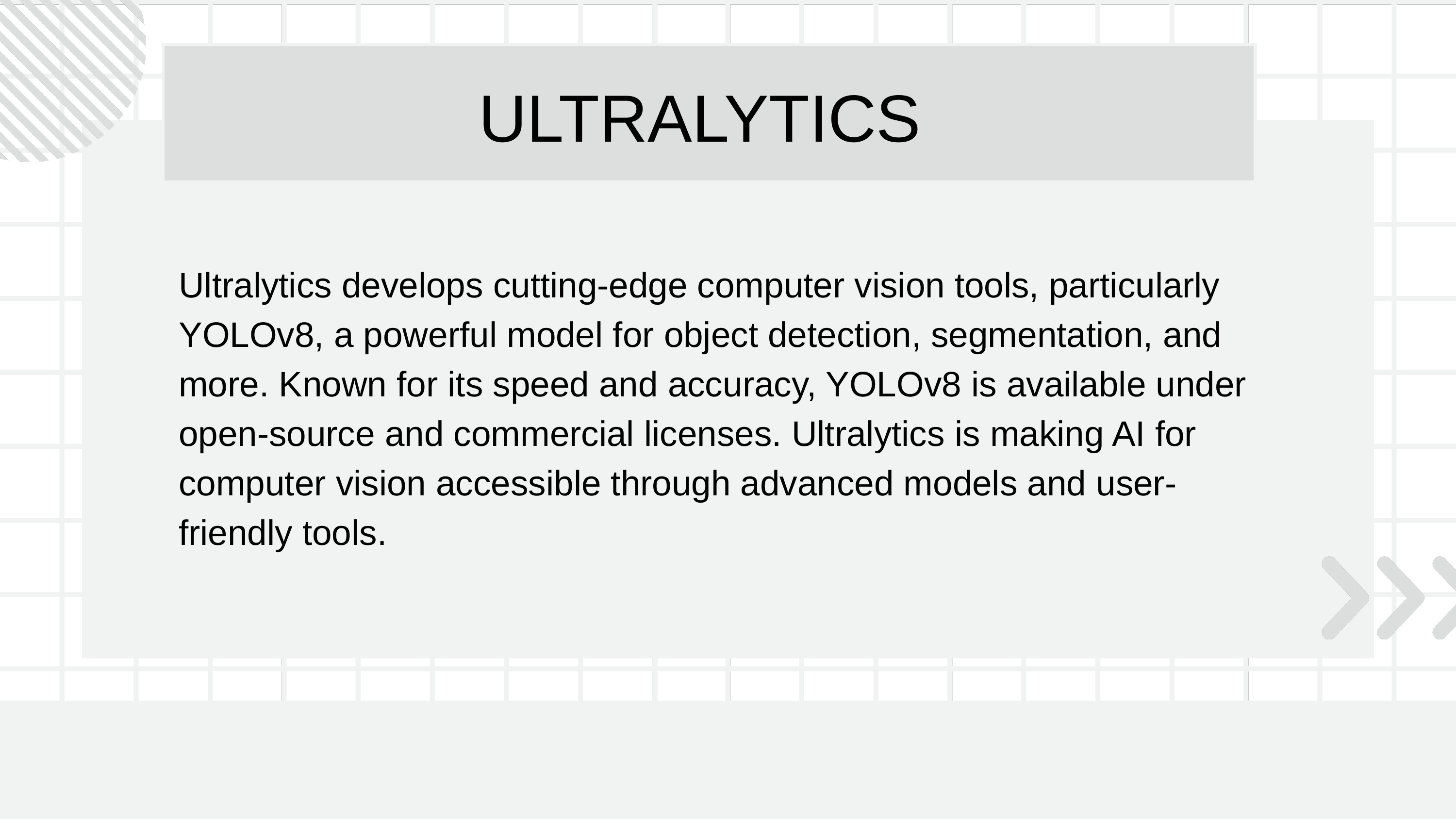

ULTRALYTICS

Ultralytics develops cutting-edge computer vision tools, particularly YOLOv8, a powerful model for object detection, segmentation, and more. Known for its speed and accuracy, YOLOv8 is available under open-source and commercial licenses. Ultralytics is making AI for computer vision accessible through advanced models and user-friendly tools.